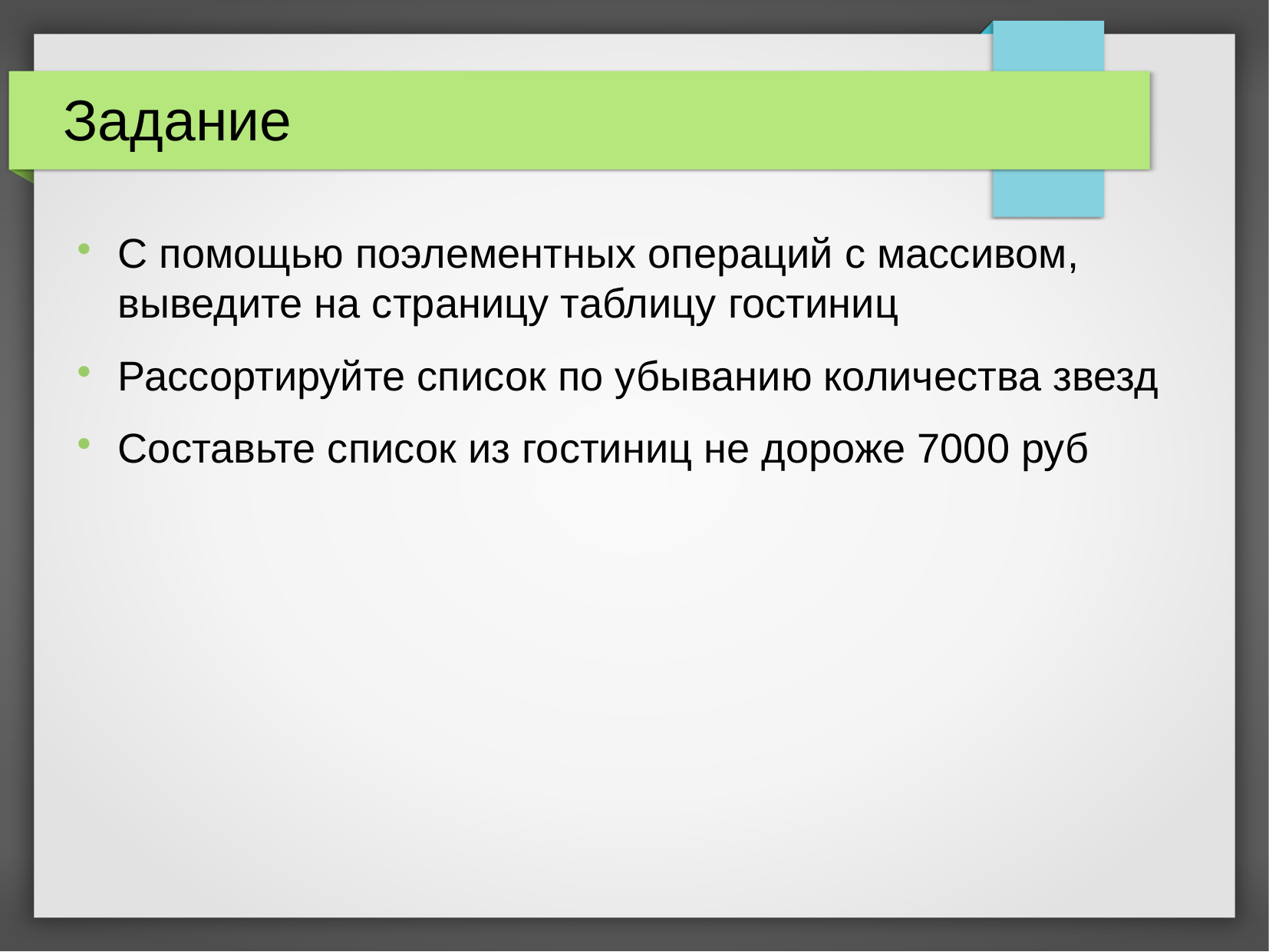

Задание
С помощью поэлементных операций с массивом, выведите на страницу таблицу гостиниц
Рассортируйте список по убыванию количества звезд
Составьте список из гостиниц не дороже 7000 руб